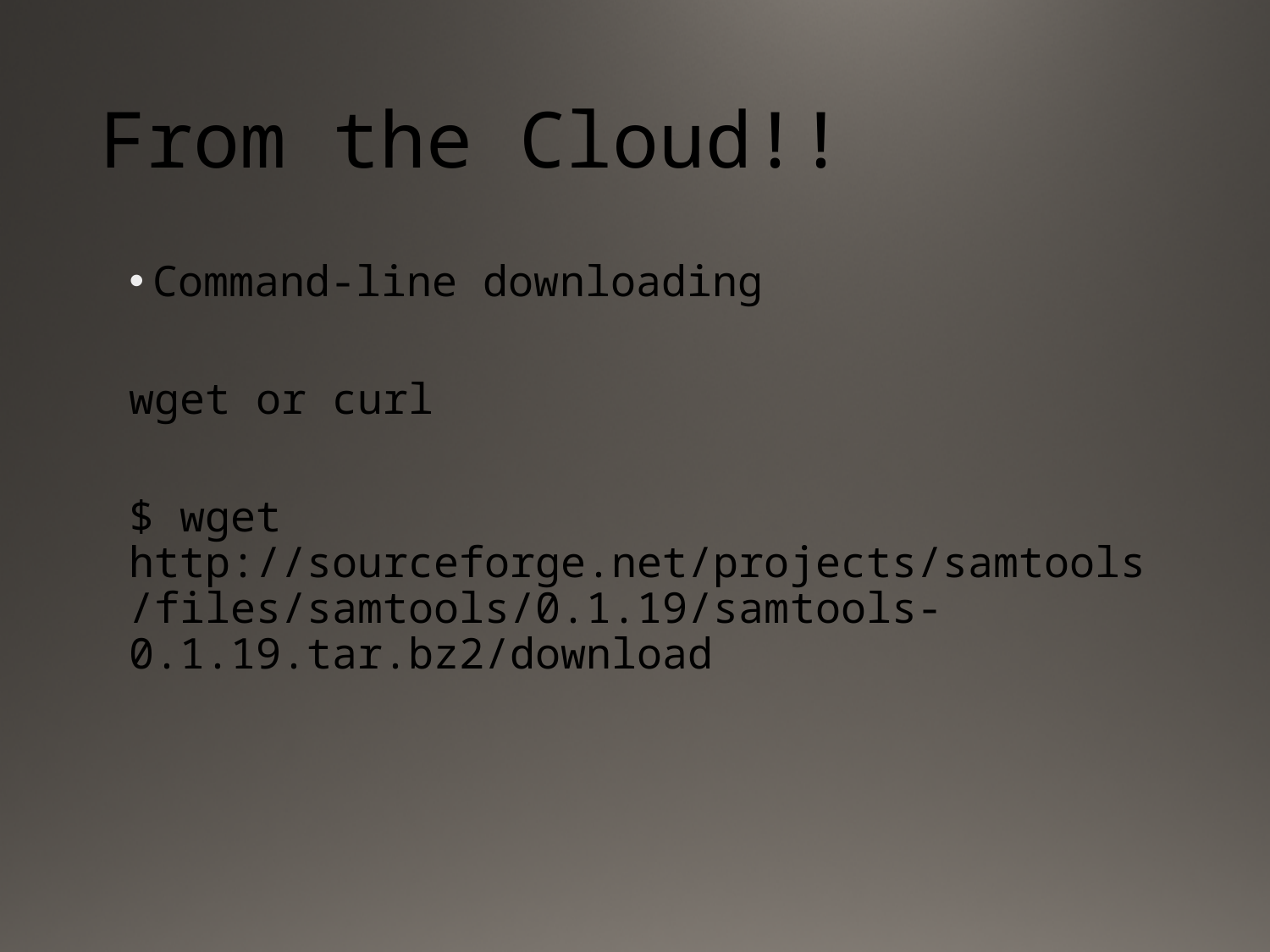

# From the Cloud!!
Command-line downloading

wget or curl

$ wget http://sourceforge.net/projects/samtools/files/samtools/0.1.19/samtools-0.1.19.tar.bz2/download